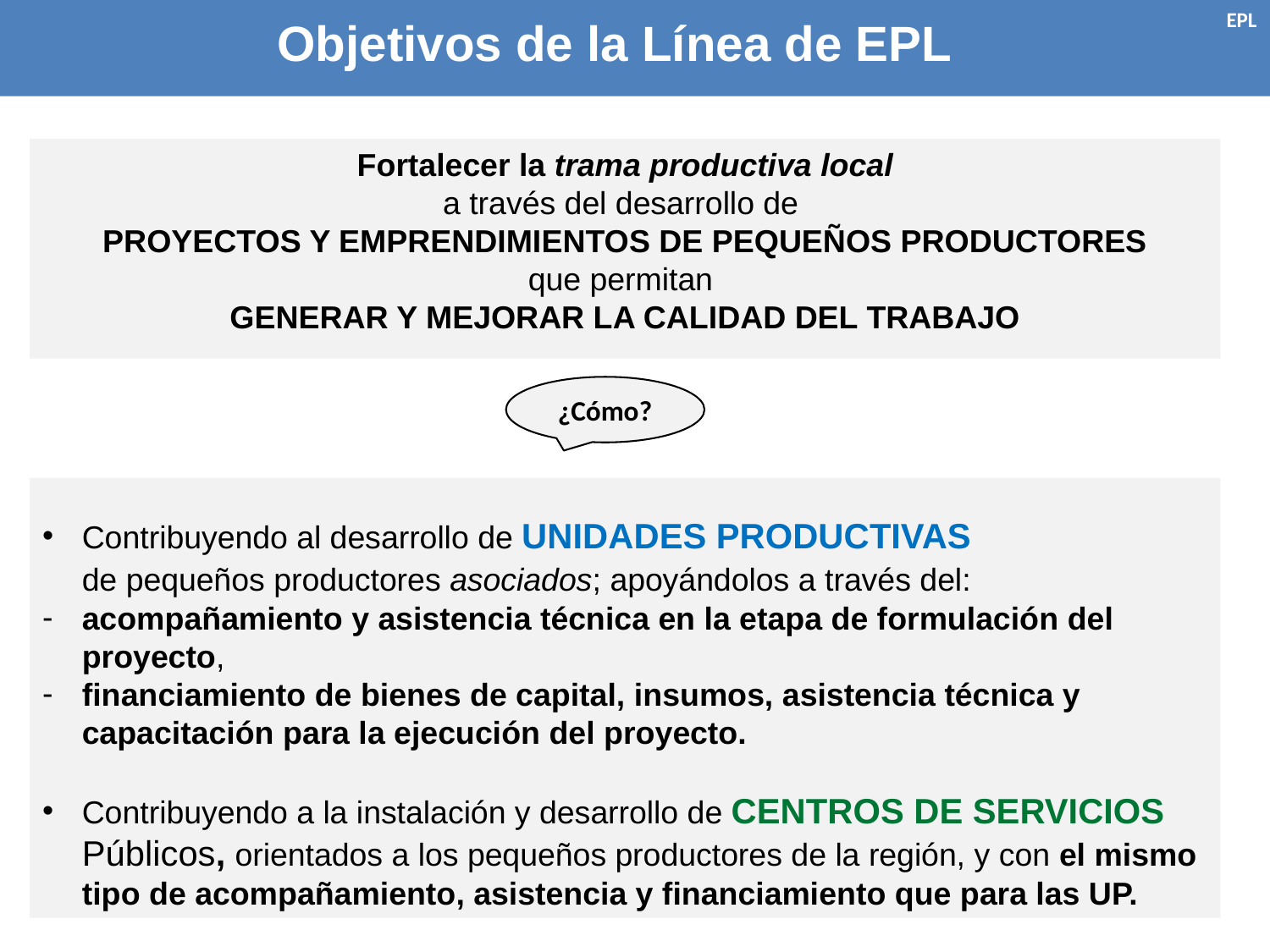

EPL

Fortalecer la trama productiva local
a través del desarrollo de
PROYECTOS Y EMPRENDIMIENTOS DE PEQUEÑOS PRODUCTORES
que permitan
GENERAR Y MEJORAR LA CALIDAD DEL TRABAJO

¿Cómo?

Contribuyendo al desarrollo de UNIDADES PRODUCTIVAS
	de pequeños productores asociados; apoyándolos a través del:
acompañamiento y asistencia técnica en la etapa de formulación del proyecto,
financiamiento de bienes de capital, insumos, asistencia técnica y capacitación para la ejecución del proyecto.

Contribuyendo a la instalación y desarrollo de CENTROS DE SERVICIOS Públicos, orientados a los pequeños productores de la región, y con el mismo tipo de acompañamiento, asistencia y financiamiento que para las UP.
Objetivos de la Línea de EPL